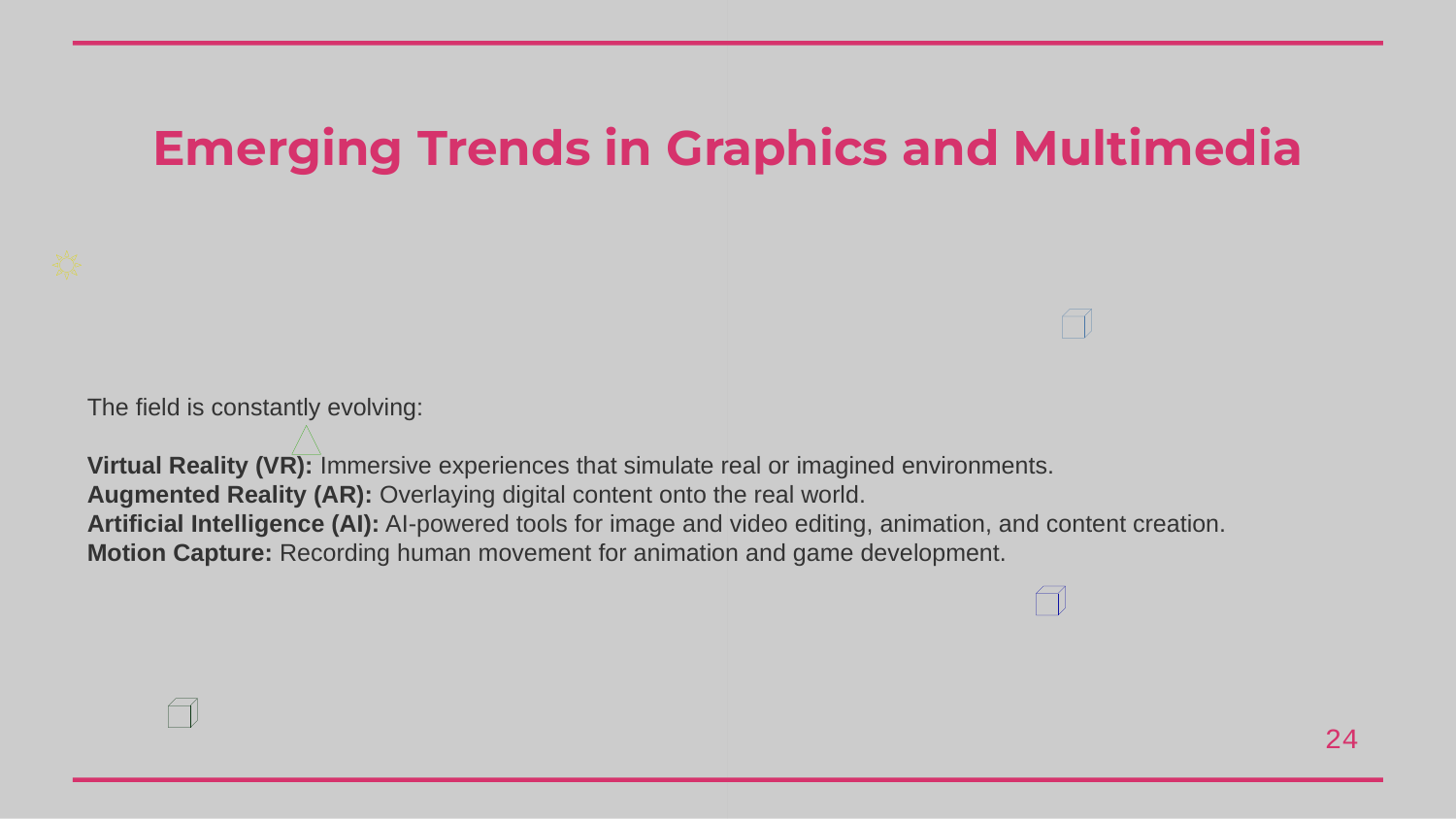

Emerging Trends in Graphics and Multimedia

The field is constantly evolving:

Virtual Reality (VR): Immersive experiences that simulate real or imagined environments.
Augmented Reality (AR): Overlaying digital content onto the real world.
Artificial Intelligence (AI): AI-powered tools for image and video editing, animation, and content creation.
Motion Capture: Recording human movement for animation and game development.

24